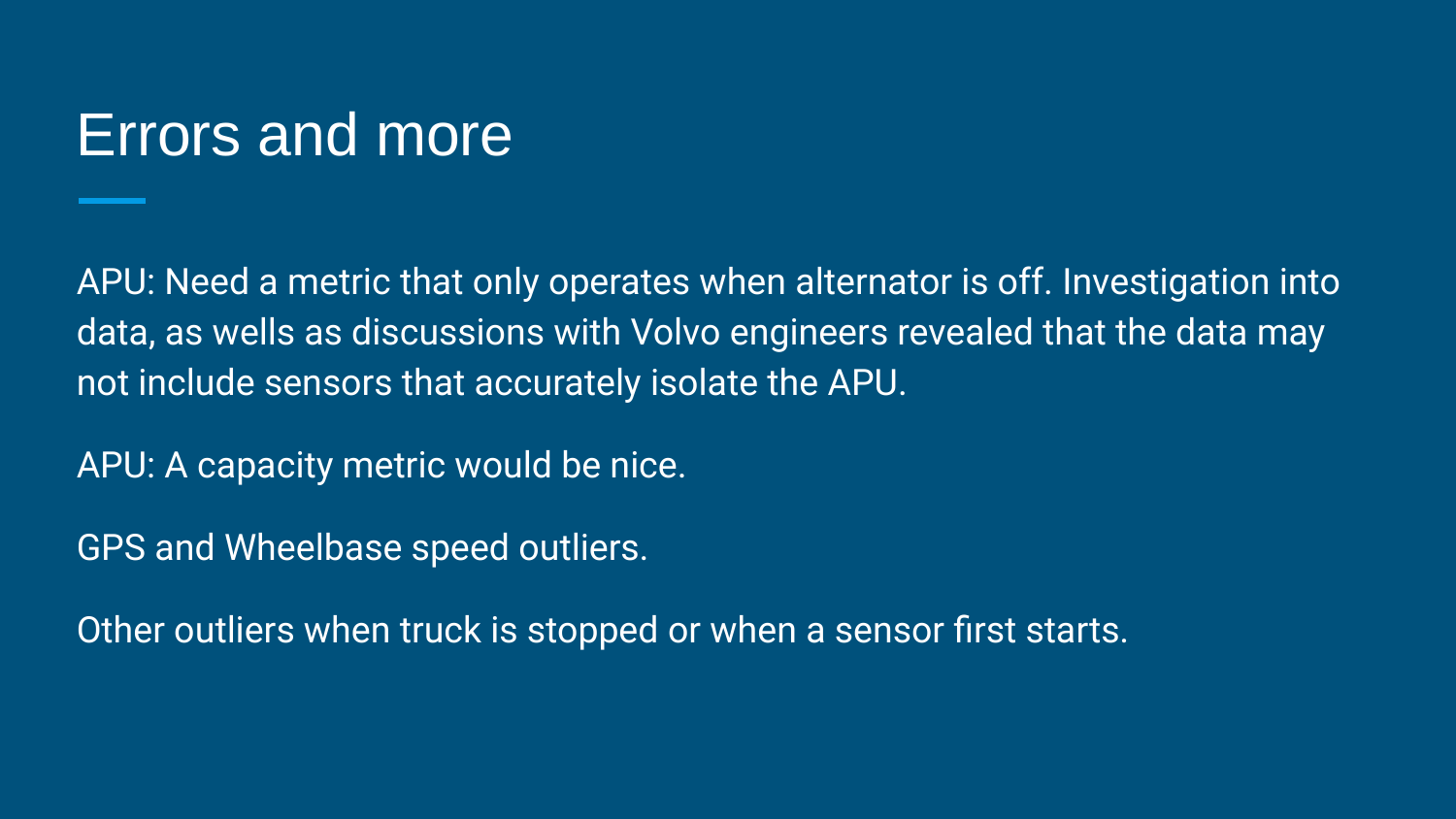

# Errors and more
APU: Need a metric that only operates when alternator is off. Investigation into data, as wells as discussions with Volvo engineers revealed that the data may not include sensors that accurately isolate the APU.
APU: A capacity metric would be nice.
GPS and Wheelbase speed outliers.
Other outliers when truck is stopped or when a sensor first starts.